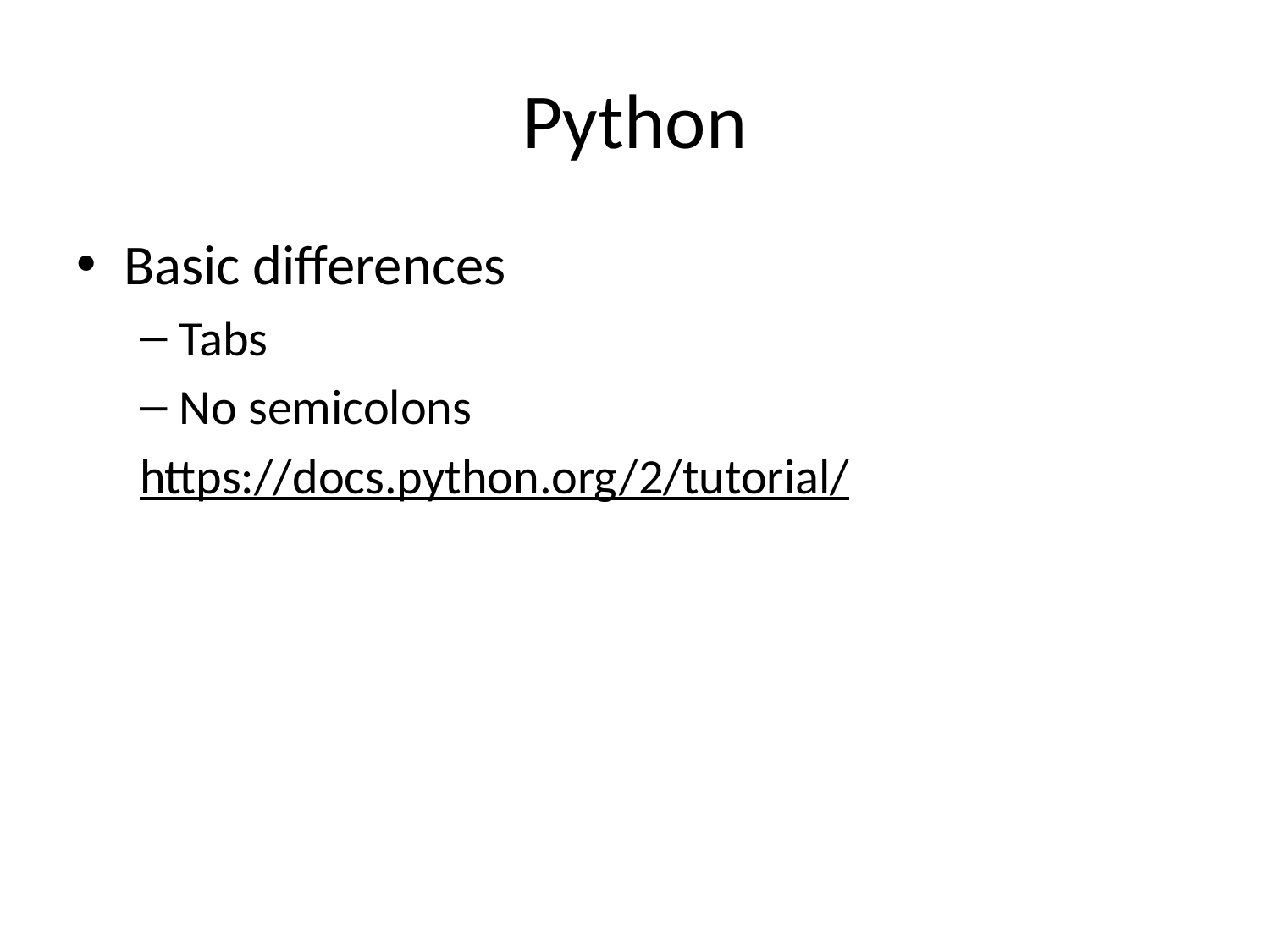

# Python
Basic differences
Tabs
No semicolons
https://docs.python.org/2/tutorial/